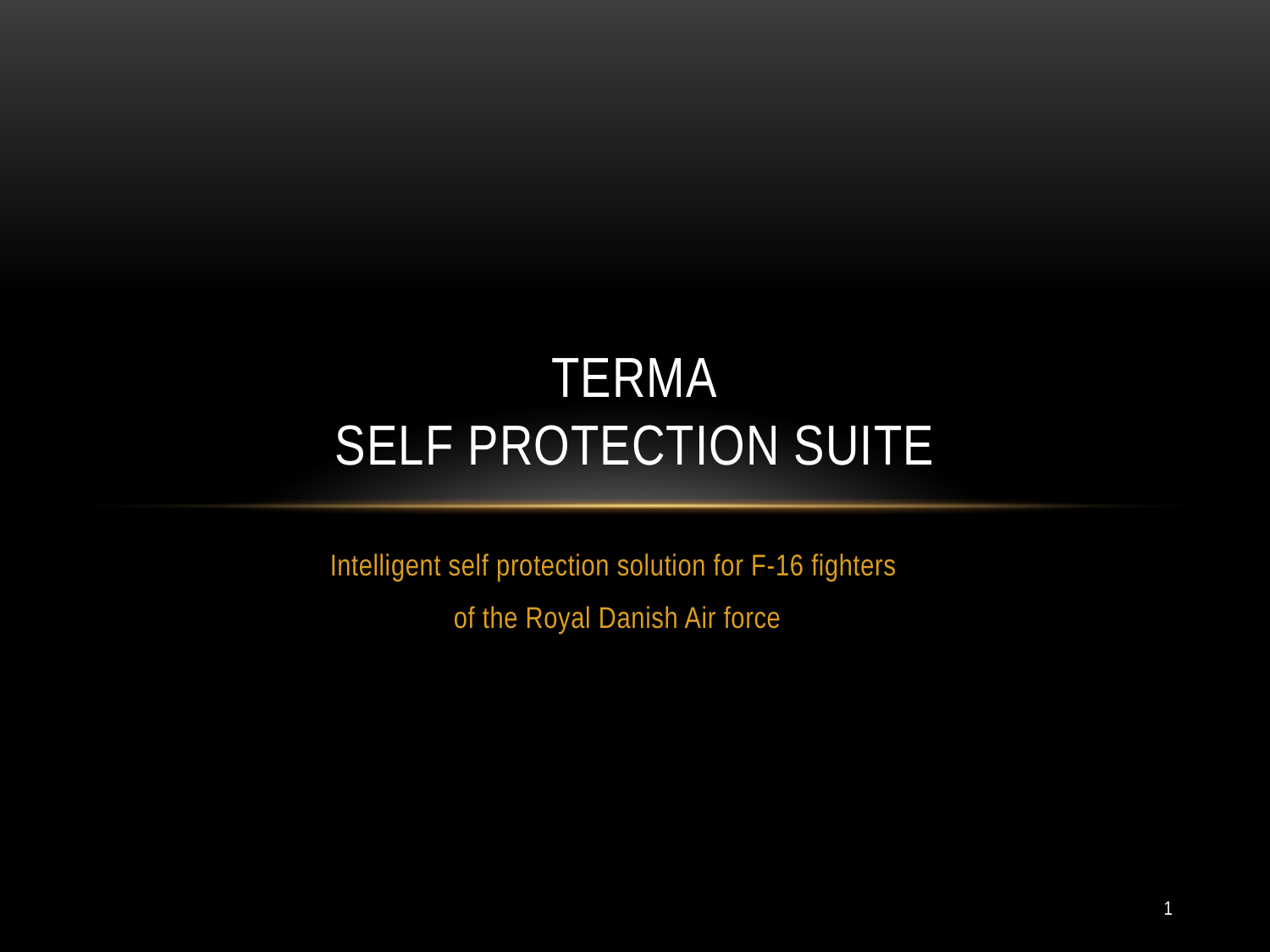

# Terma Self Protection Suite
Intelligent self protection solution for F-16 fighters
 of the Royal Danish Air force
1